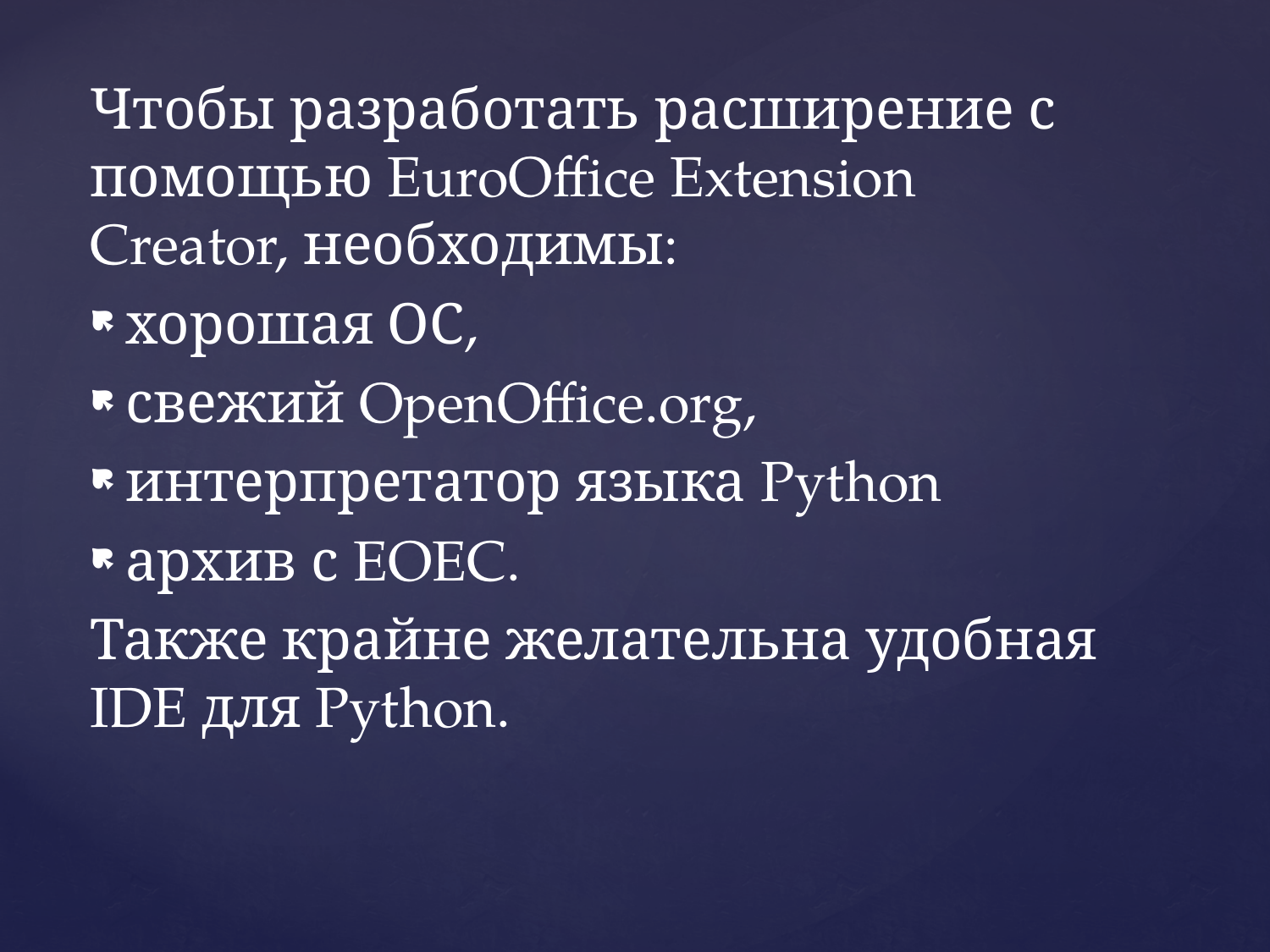

Чтобы разработать расширение с помощью EuroOffice Extension Creator, необходимы:
хорошая ОС,
свежий OpenOffice.org,
интерпретатор языка Python
архив с EOEC.
Также крайне желательна удобная IDE для Python.